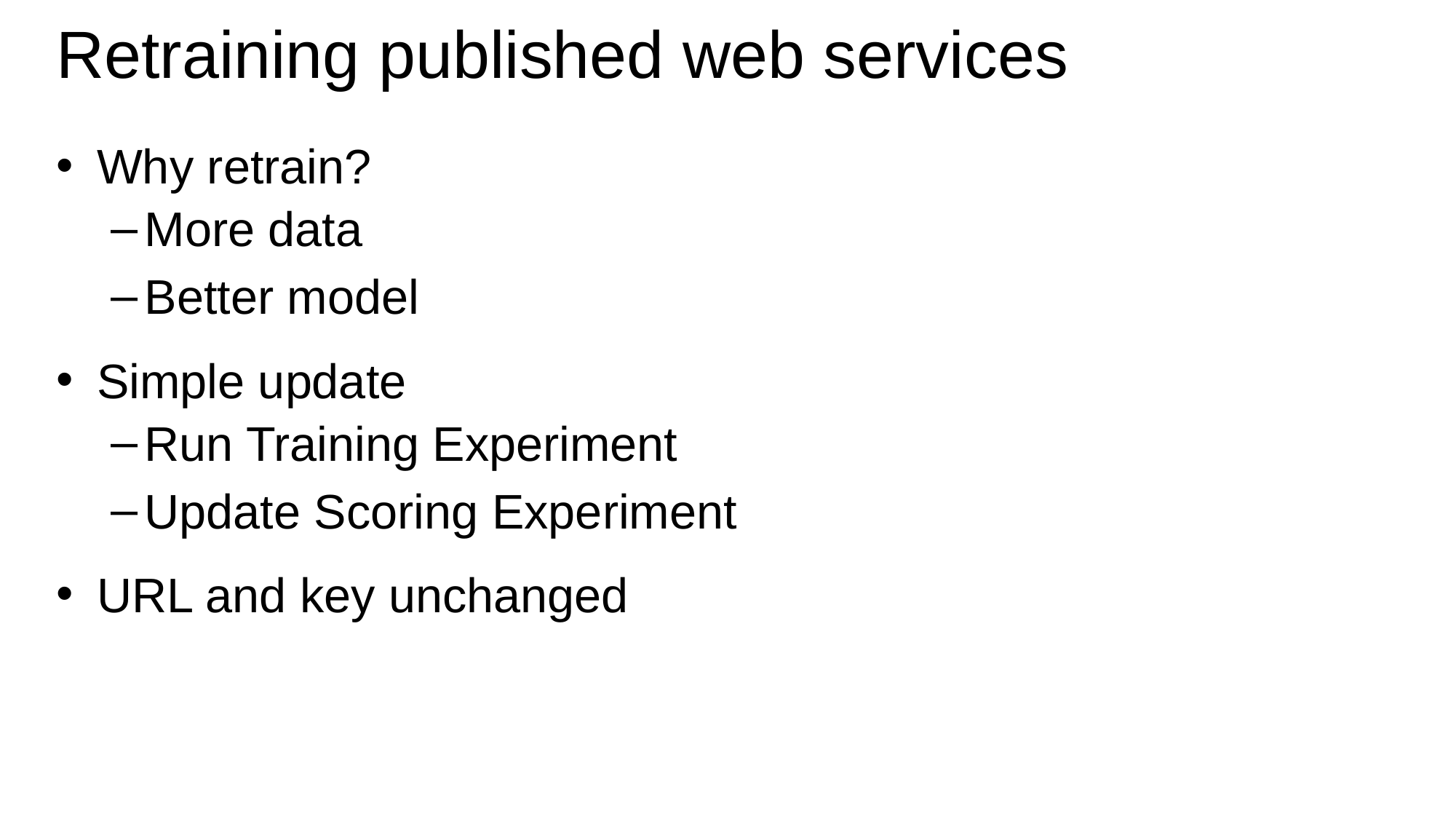

# Retraining published web services
Why retrain?
More data
Better model
Simple update
Run Training Experiment
Update Scoring Experiment
URL and key unchanged